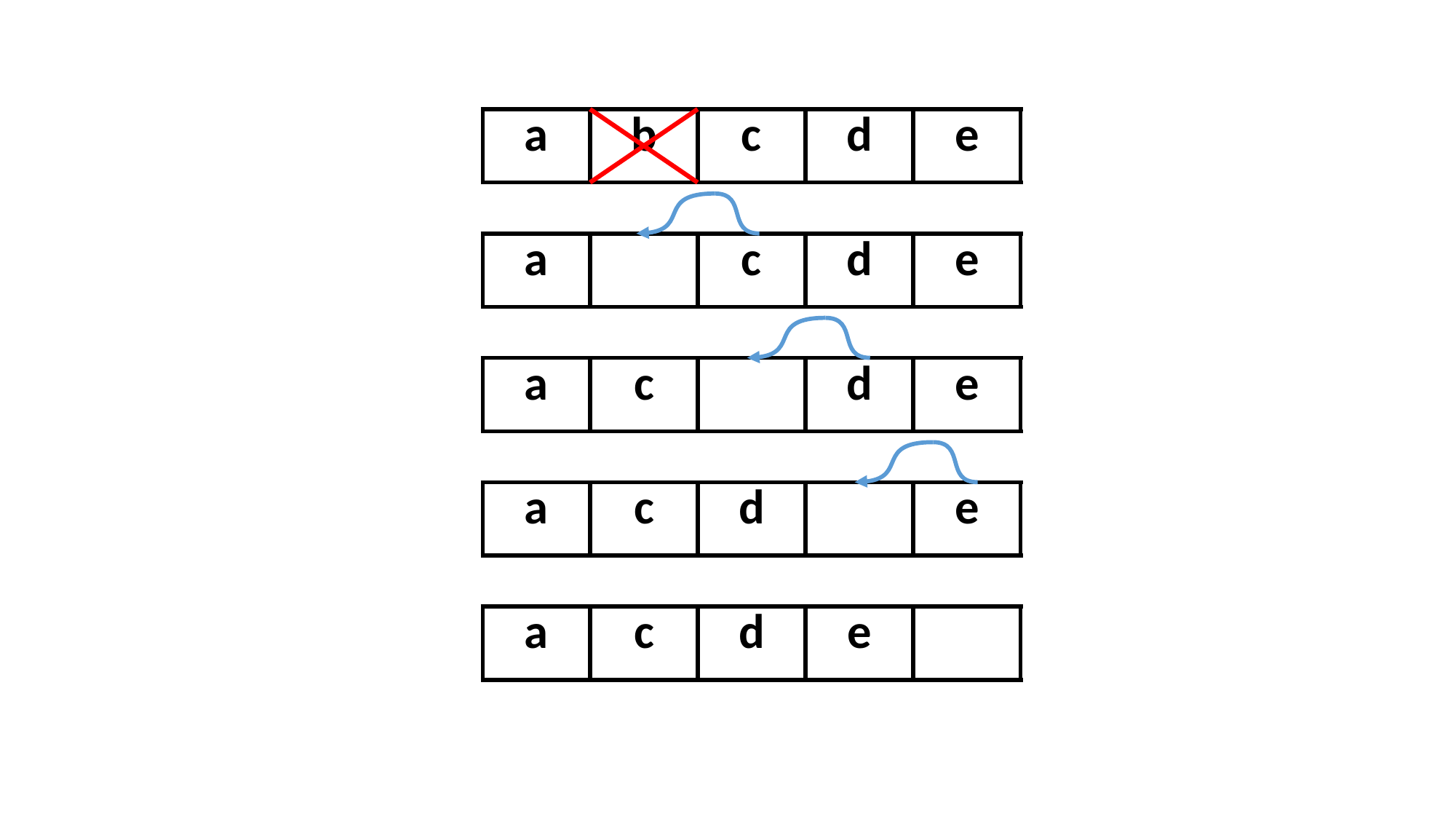

| a | b | c | d | e |
| --- | --- | --- | --- | --- |
| a |  | c | d | e |
| --- | --- | --- | --- | --- |
| a | c |  | d | e |
| --- | --- | --- | --- | --- |
| a | c | d |  | e |
| --- | --- | --- | --- | --- |
| a | c | d | e |  |
| --- | --- | --- | --- | --- |